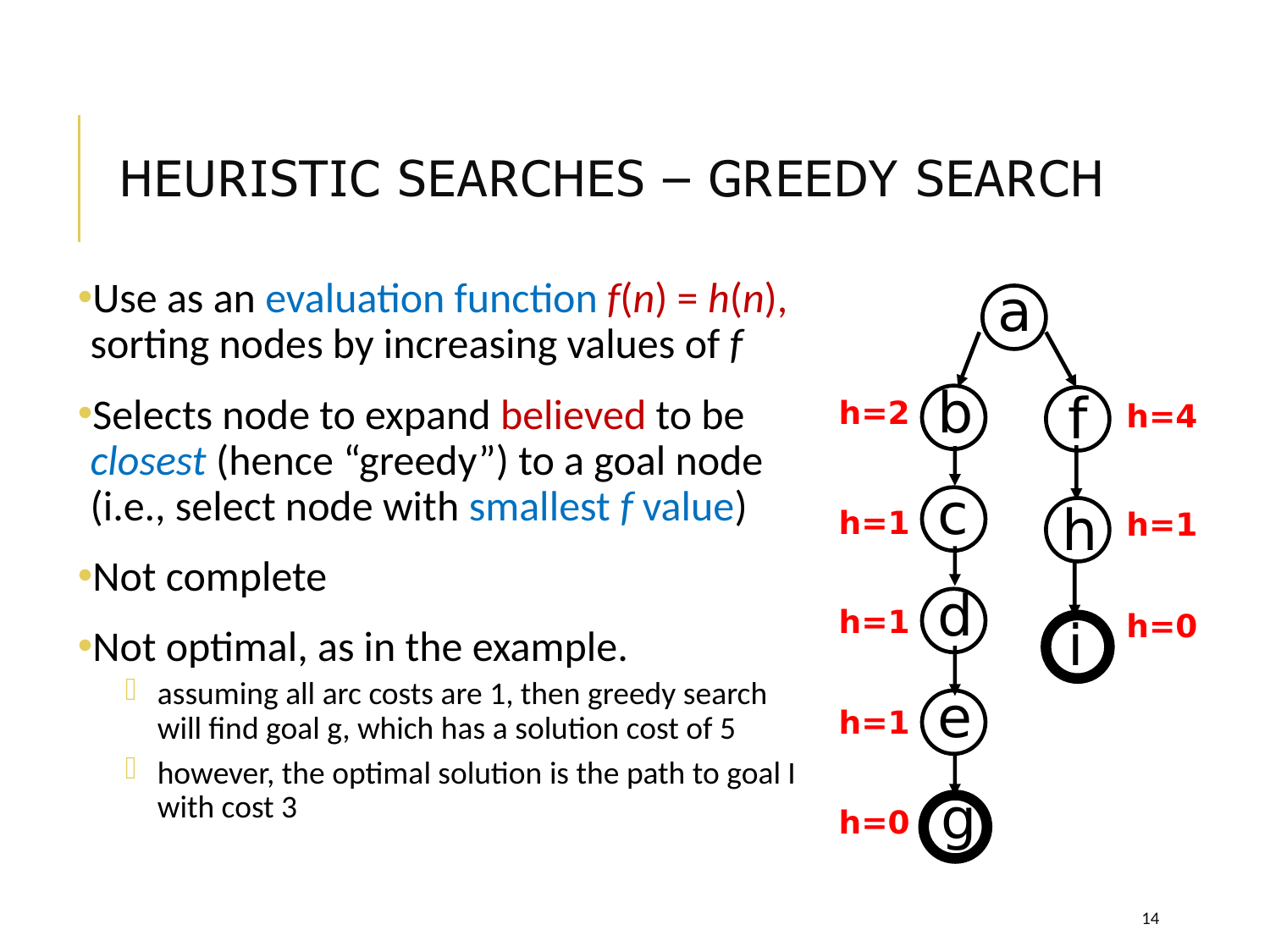

# Heuristic Searches – greedy search
a

Use as an evaluation function f(n) = h(n), sorting nodes by increasing values of f
Selects node to expand believed to be closest (hence “greedy”) to a goal node (i.e., select node with smallest f value)
Not complete
Not optimal, as in the example.
assuming all arc costs are 1, then greedy search will find goal g, which has a solution cost of 5
however, the optimal solution is the path to goal I with cost 3

b

f

h=2
h=4

c

h

h=1
h=1

d

h=1
h=0
i

e

h=1

g

h=0
14